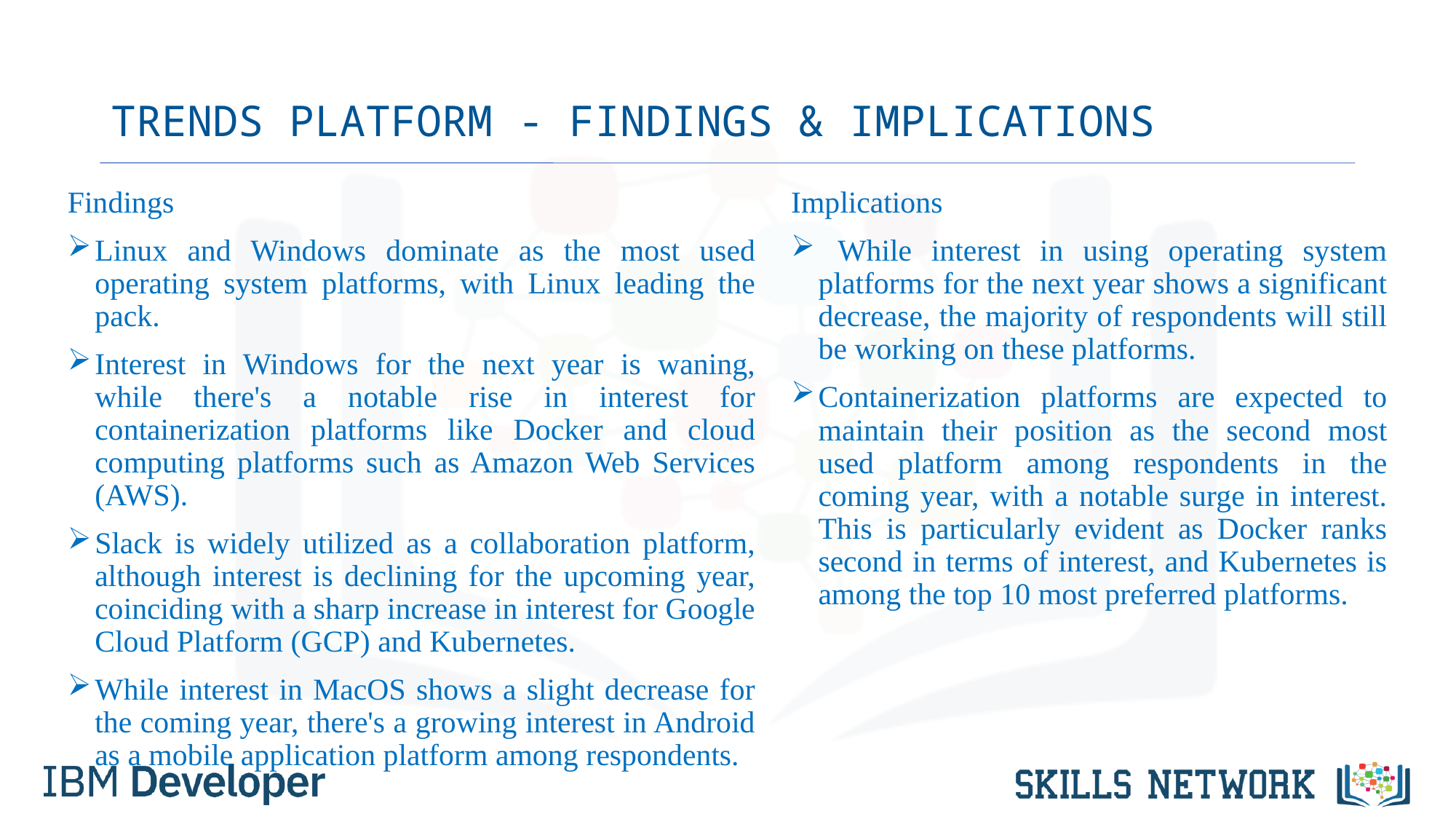

# TRENDS PLATFORM - FINDINGS & IMPLICATIONS
Findings
Linux and Windows dominate as the most used operating system platforms, with Linux leading the pack.
Interest in Windows for the next year is waning, while there's a notable rise in interest for containerization platforms like Docker and cloud computing platforms such as Amazon Web Services (AWS).
Slack is widely utilized as a collaboration platform, although interest is declining for the upcoming year, coinciding with a sharp increase in interest for Google Cloud Platform (GCP) and Kubernetes.
While interest in MacOS shows a slight decrease for the coming year, there's a growing interest in Android as a mobile application platform among respondents.
Implications
 While interest in using operating system platforms for the next year shows a significant decrease, the majority of respondents will still be working on these platforms.
Containerization platforms are expected to maintain their position as the second most used platform among respondents in the coming year, with a notable surge in interest. This is particularly evident as Docker ranks second in terms of interest, and Kubernetes is among the top 10 most preferred platforms.